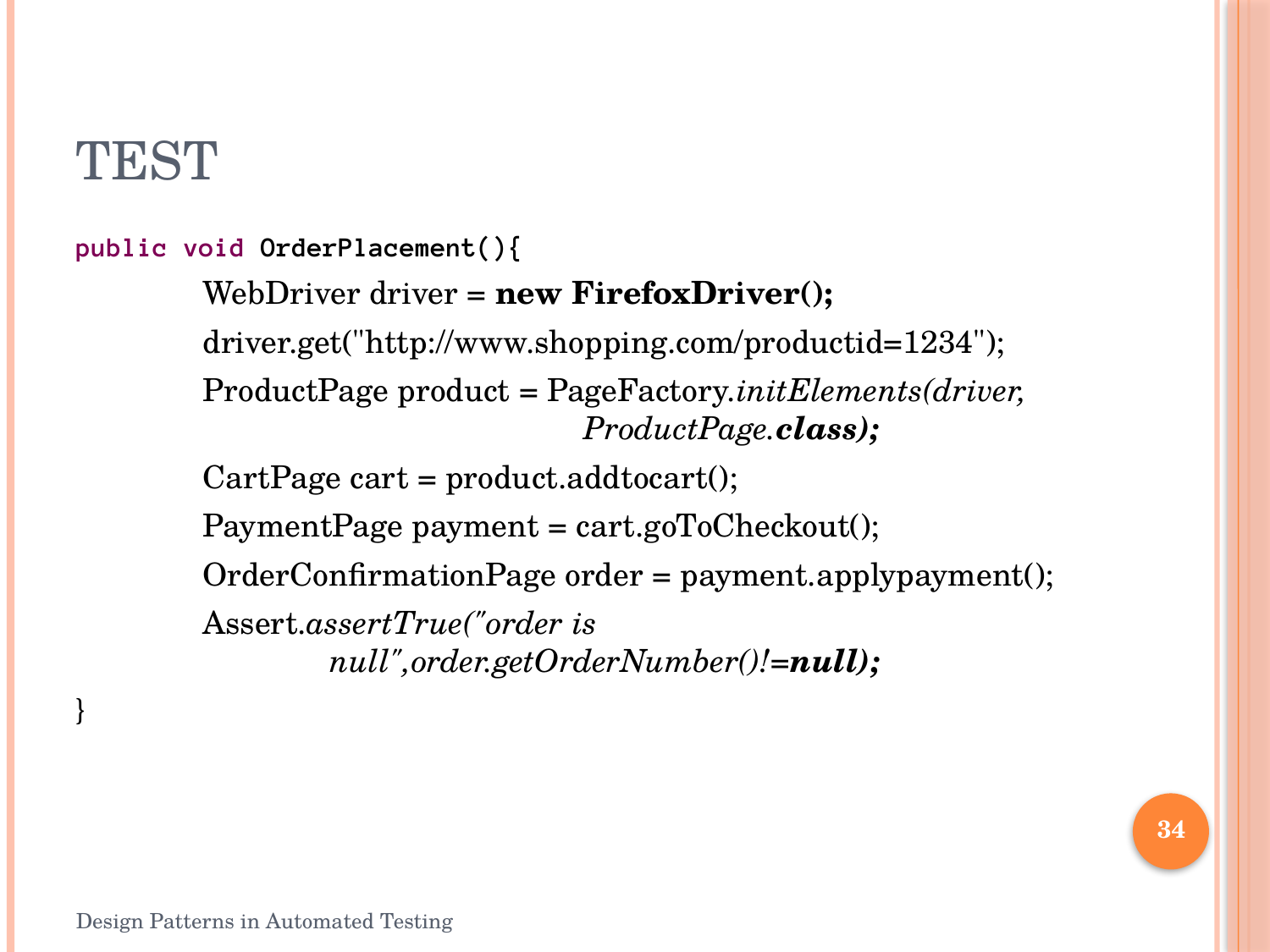

# Test
public void OrderPlacement(){
	WebDriver driver = new FirefoxDriver();
	driver.get("http://www.shopping.com/productid=1234");
	ProductPage product = PageFactory.initElements(driver, 				ProductPage.class);
	CartPage cart = product.addtocart();
	PaymentPage payment = cart.goToCheckout();
	OrderConfirmationPage order = payment.applypayment();
	Assert.assertTrue("order is 					null",order.getOrderNumber()!=null);
}
34
Design Patterns in Automated Testing